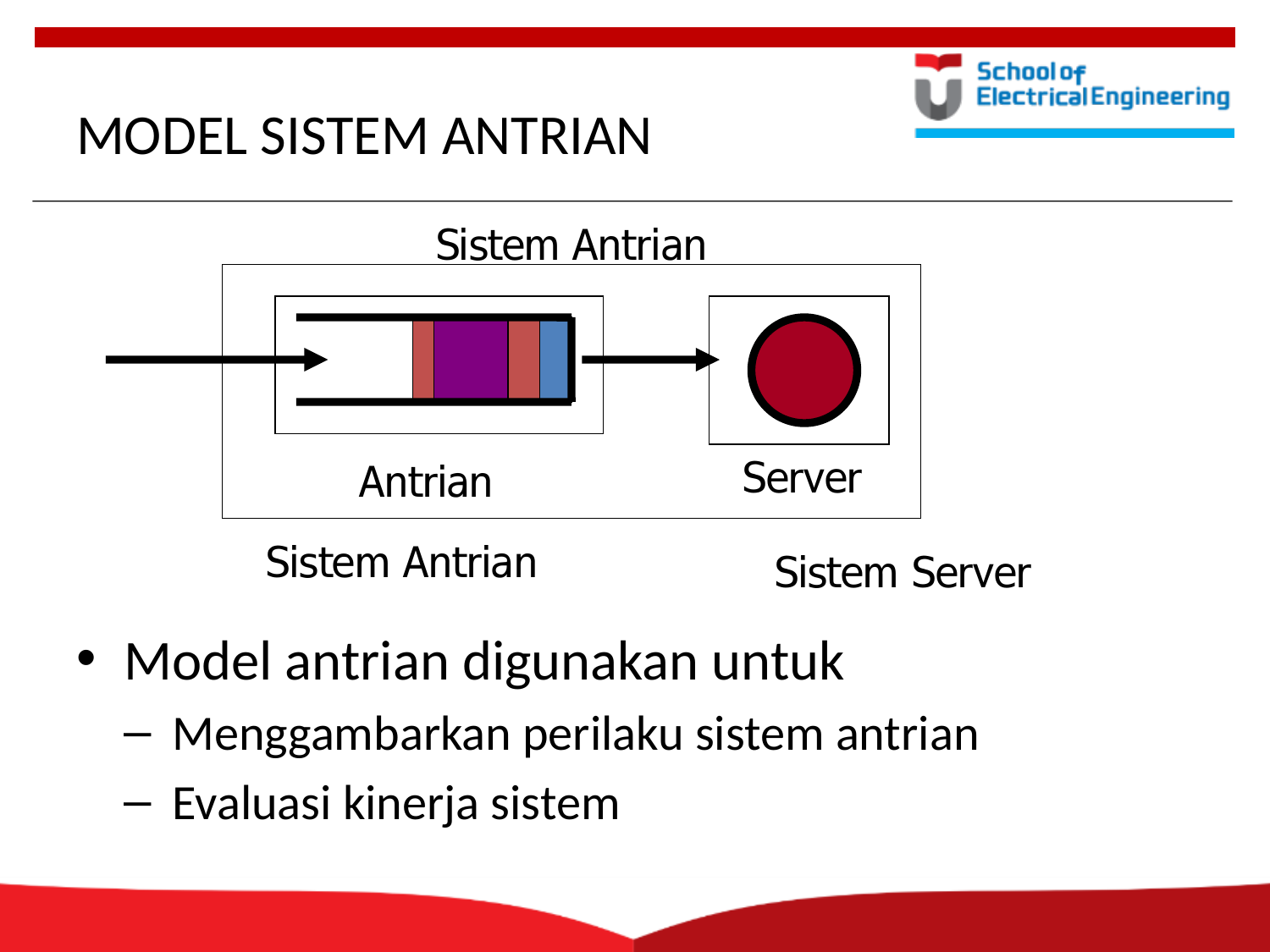

# MODEL SISTEM ANTRIAN
Sistem Antrian

Server
Antrian
Sistem Antrian
Sistem Server

Model antrian digunakan untuk
Menggambarkan perilaku sistem antrian
Evaluasi kinerja sistem